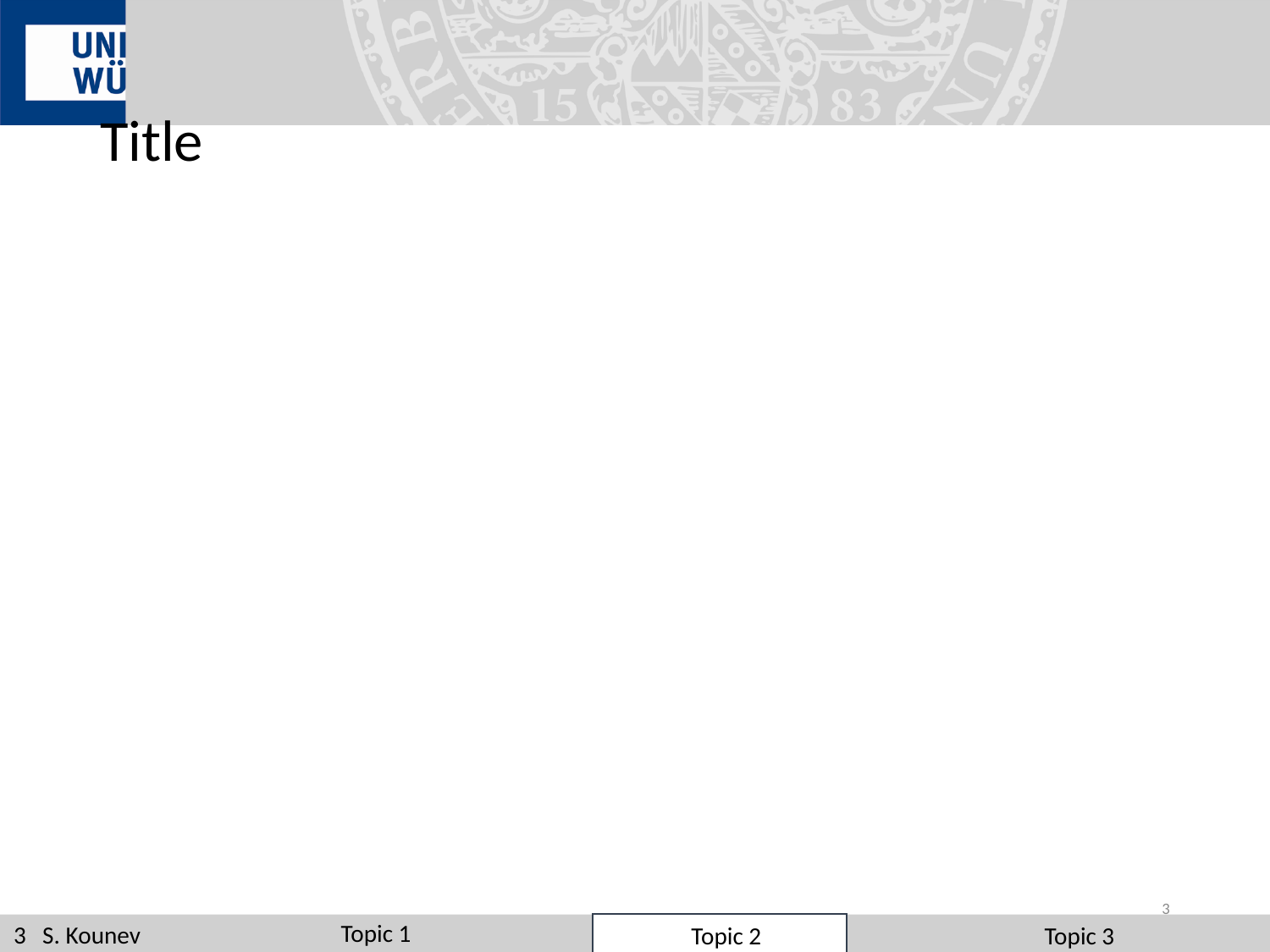

# Title

3
Topic 1
3   S. Kounev
Topic 2
Topic 3